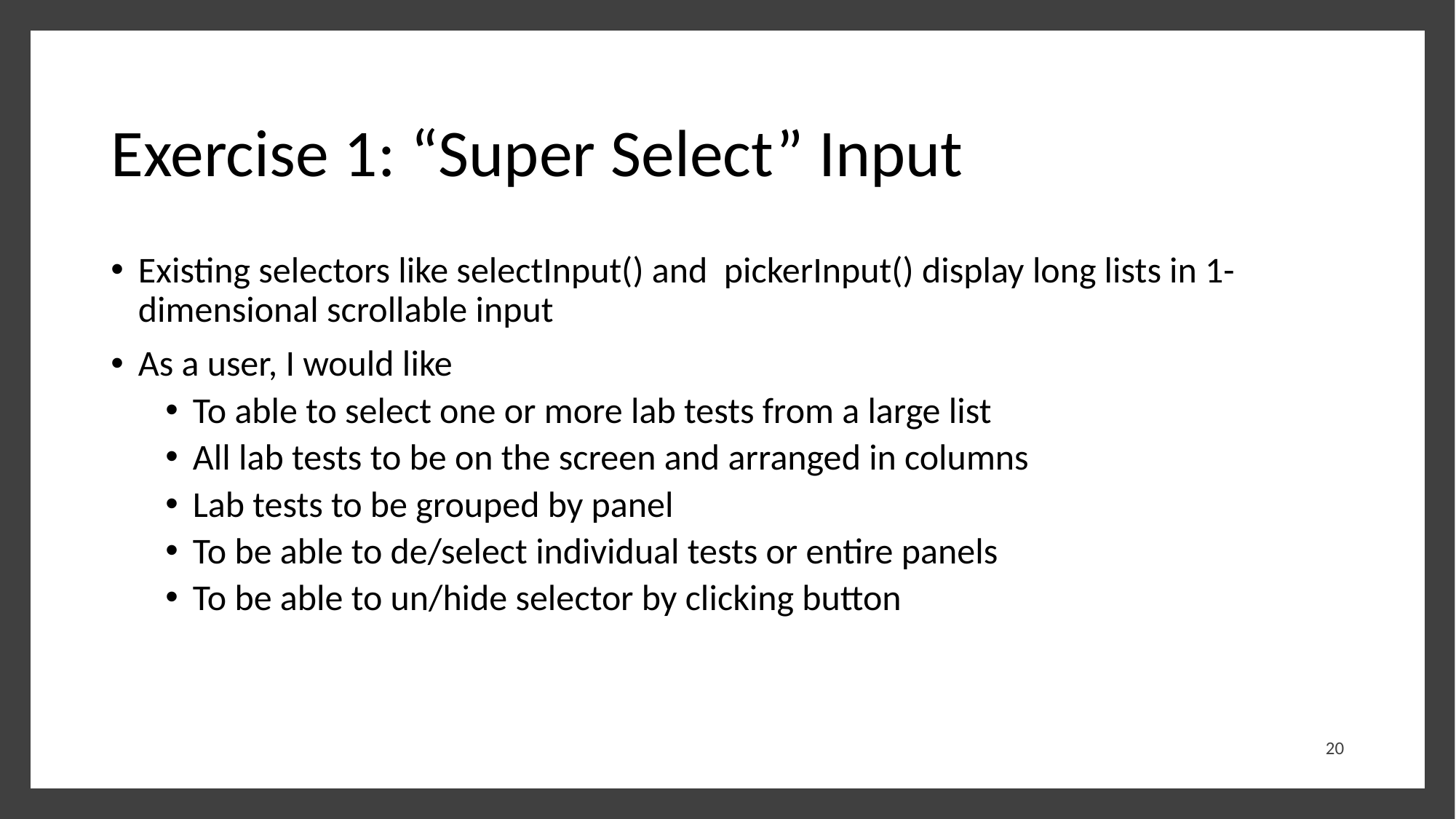

# Exercise 1: “Super Select” Input
Existing selectors like selectInput() and  pickerInput() display long lists in 1-dimensional scrollable input
As a user, I would like
To able to select one or more lab tests from a large list
All lab tests to be on the screen and arranged in columns
Lab tests to be grouped by panel
To be able to de/select individual tests or entire panels
To be able to un/hide selector by clicking button
20